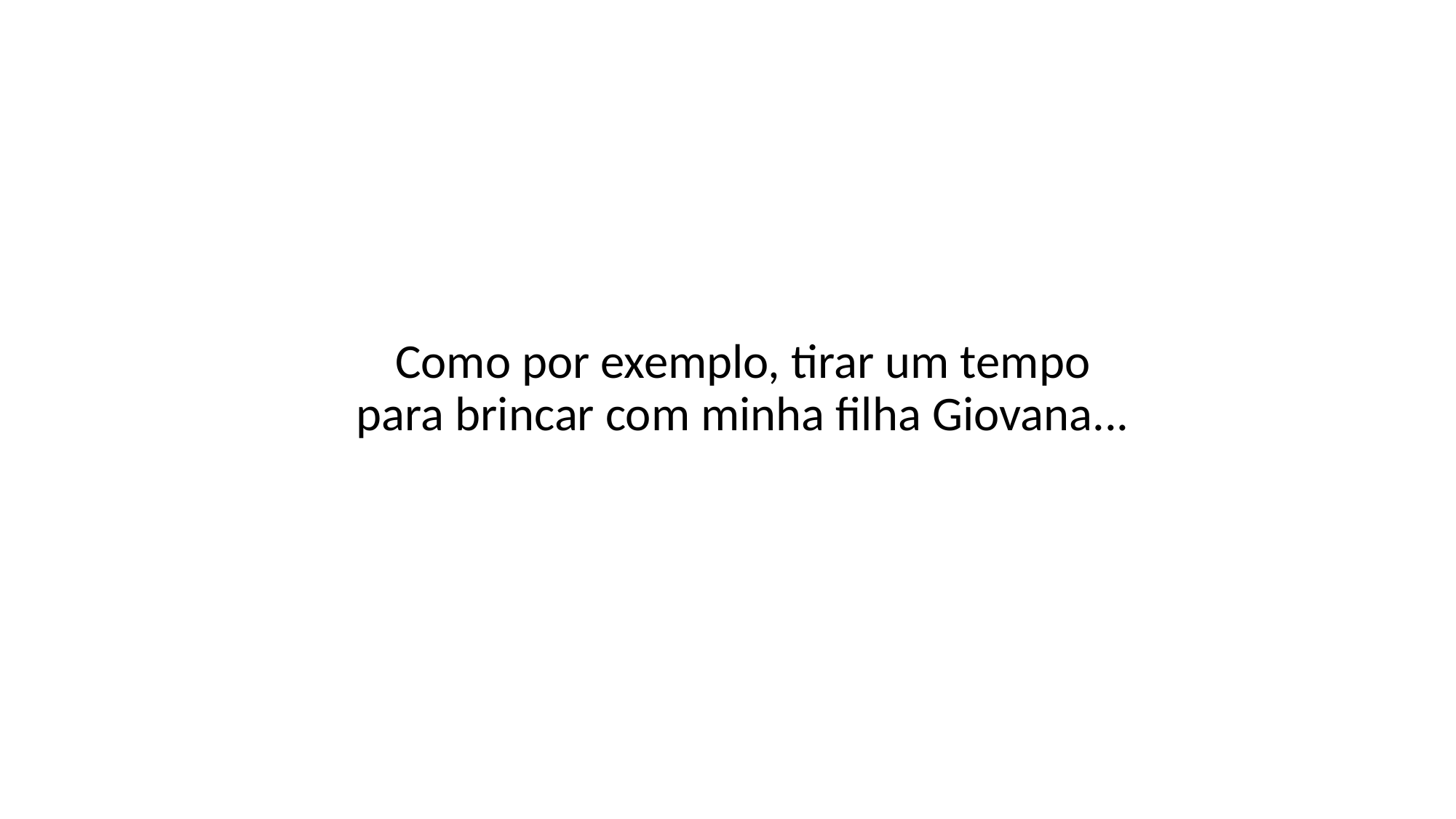

Como por exemplo, tirar um tempo para brincar com minha filha Giovana...